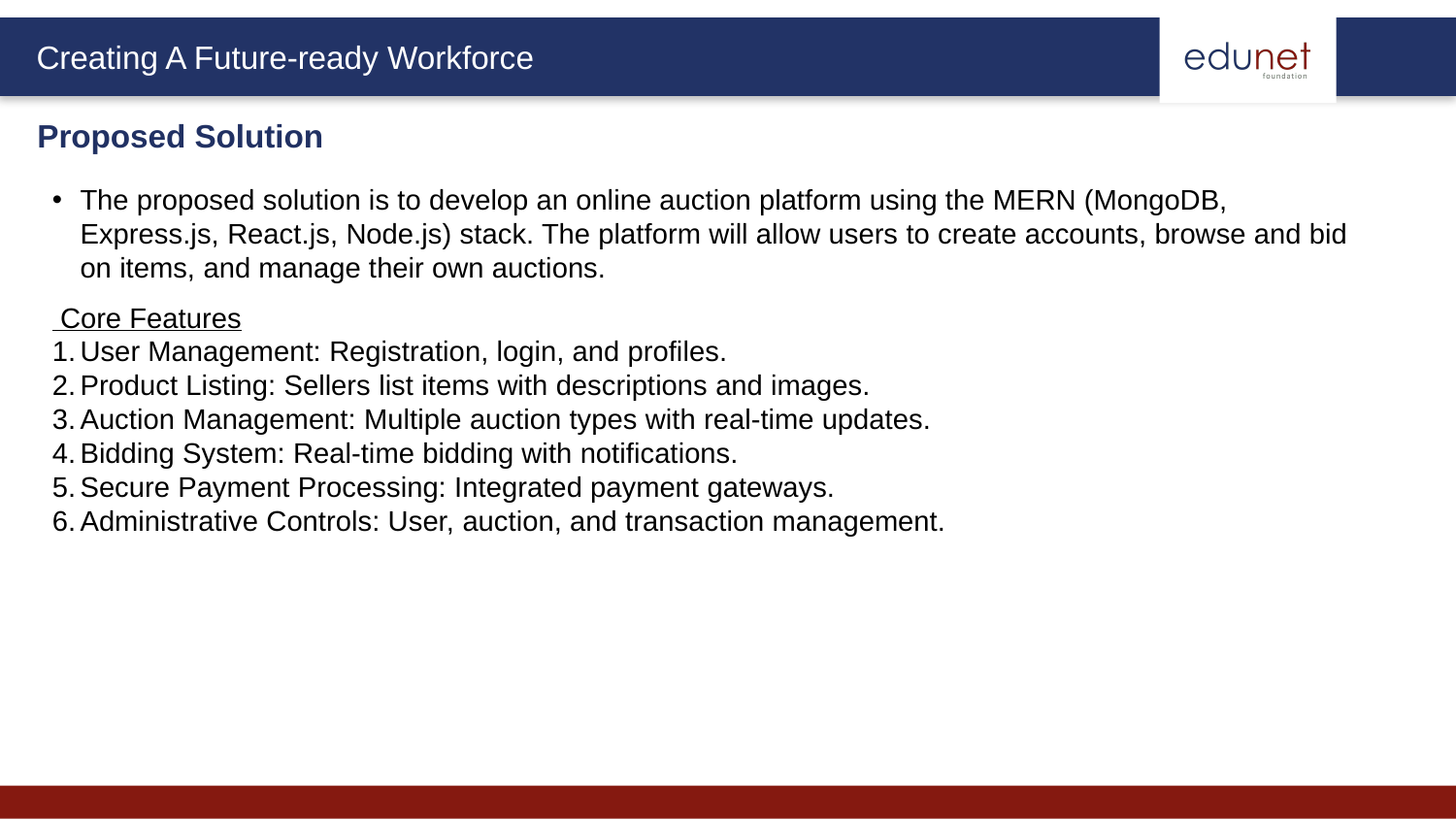

Proposed Solution
The proposed solution is to develop an online auction platform using the MERN (MongoDB, Express.js, React.js, Node.js) stack. The platform will allow users to create accounts, browse and bid on items, and manage their own auctions.
 Core Features
User Management: Registration, login, and profiles.
Product Listing: Sellers list items with descriptions and images.
Auction Management: Multiple auction types with real-time updates.
Bidding System: Real-time bidding with notifications.
Secure Payment Processing: Integrated payment gateways.
Administrative Controls: User, auction, and transaction management.